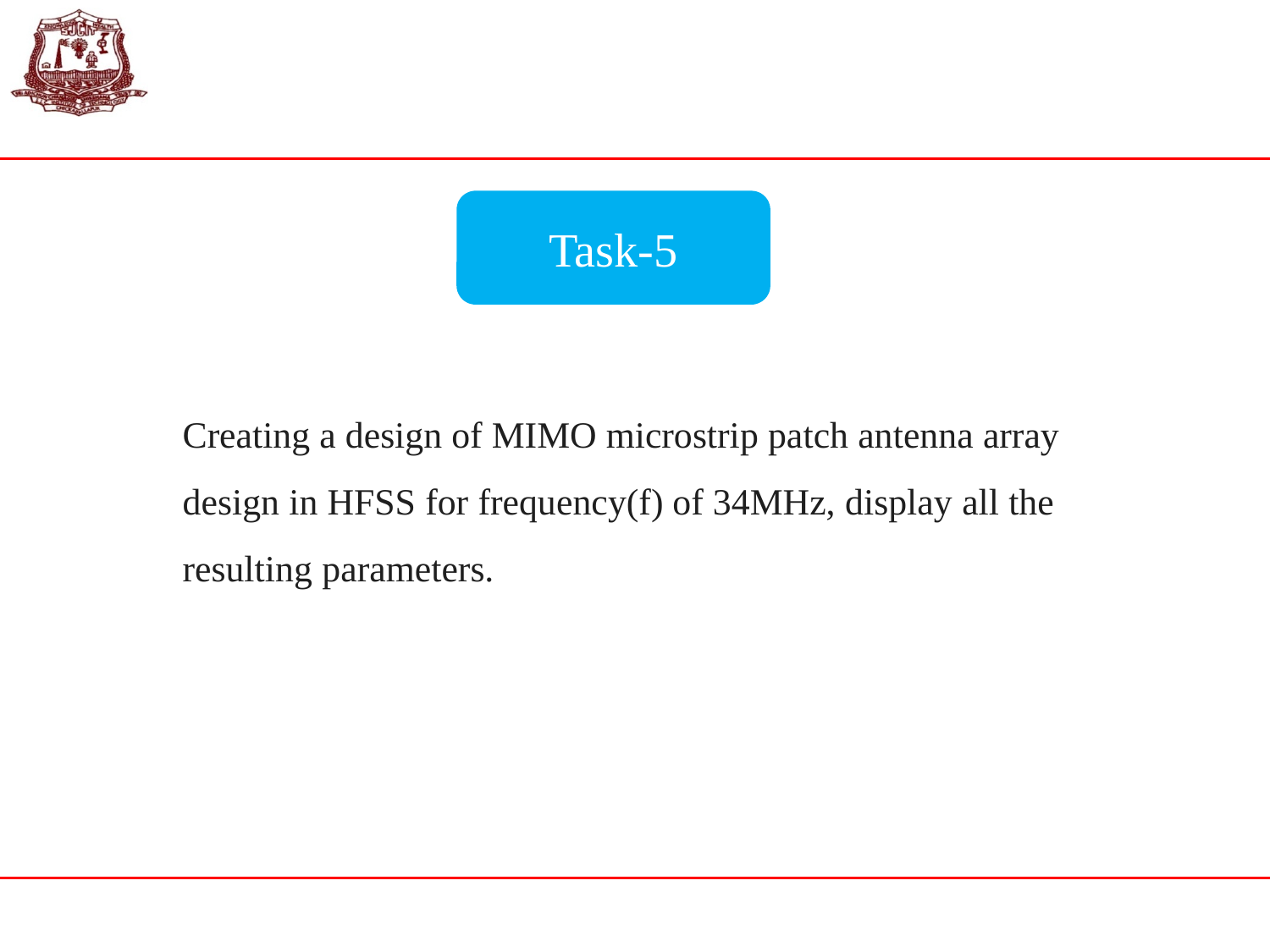

Task-5

Creating a design of MIMO microstrip patch antenna array design in HFSS for frequency(f) of 34MHz, display all the resulting parameters.